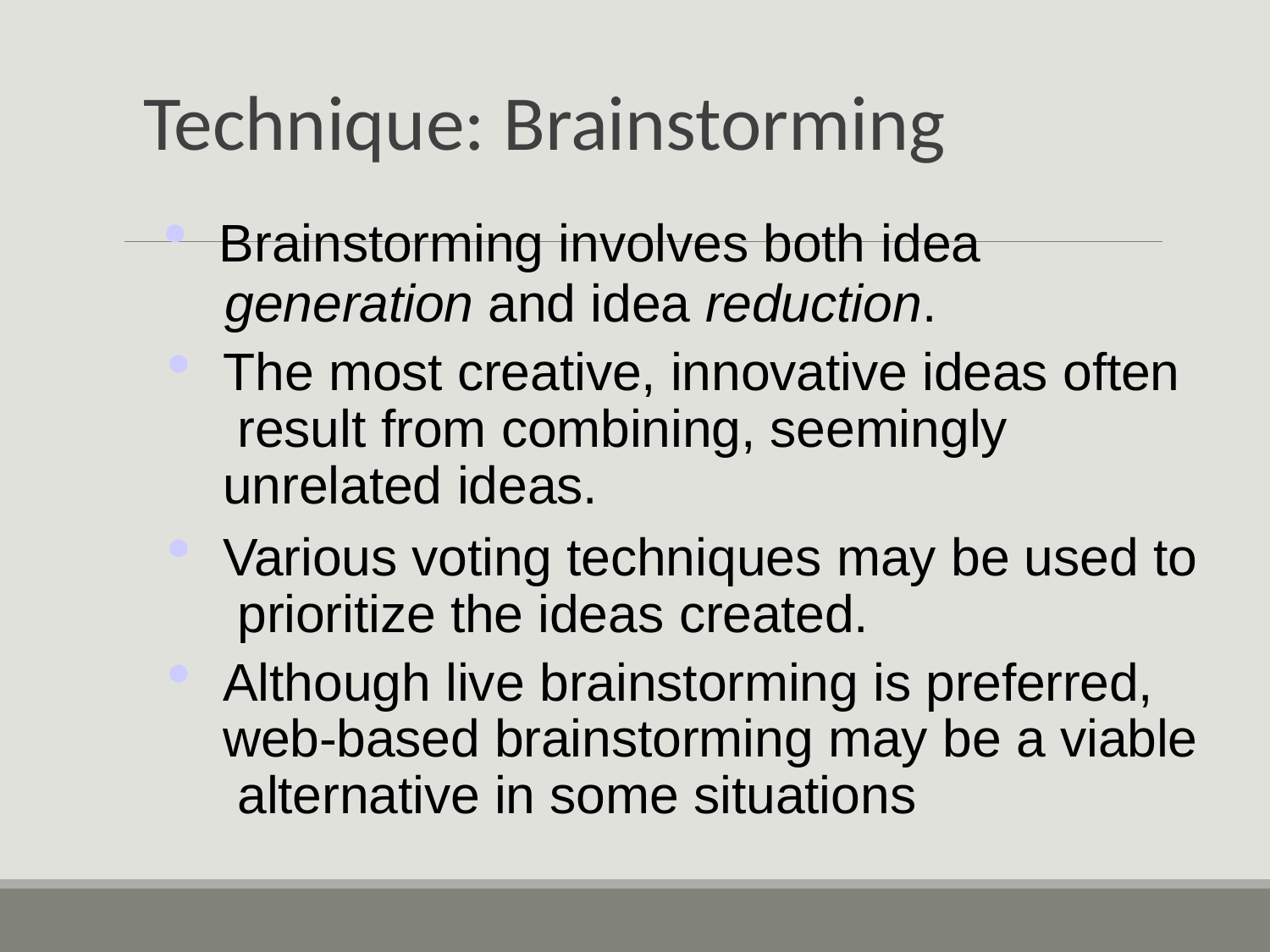

# Technique: Brainstorming
Brainstorming involves both idea
generation and idea reduction.
The most creative, innovative ideas often  result from combining, seemingly  unrelated ideas.
Various voting techniques may be used to  prioritize the ideas created.
Although live brainstorming is preferred,  web-based brainstorming may be a viable  alternative in some situations